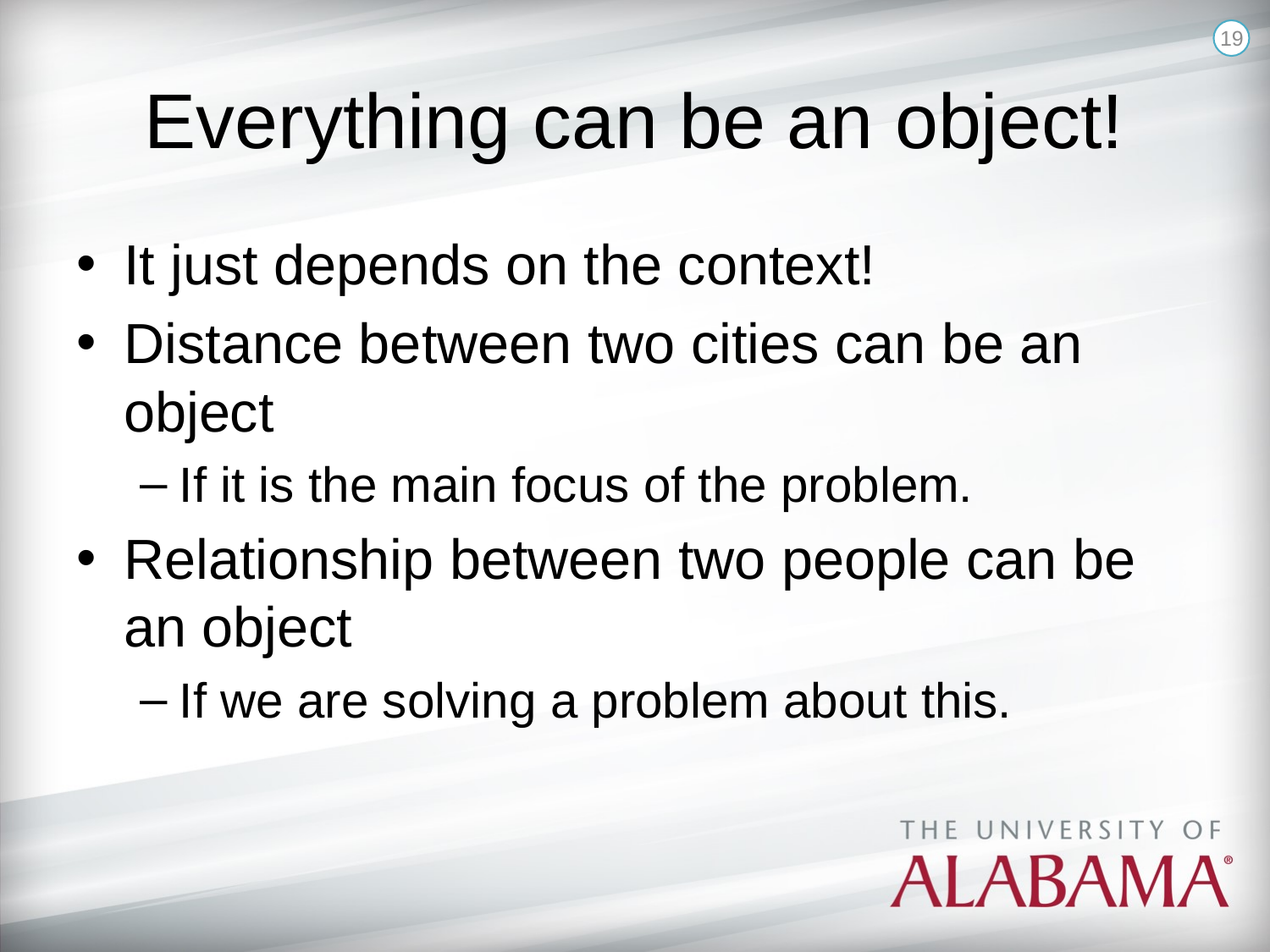

19
# Everything can be an object!
It just depends on the context!
Distance between two cities can be an object
If it is the main focus of the problem.
Relationship between two people can be an object
If we are solving a problem about this.